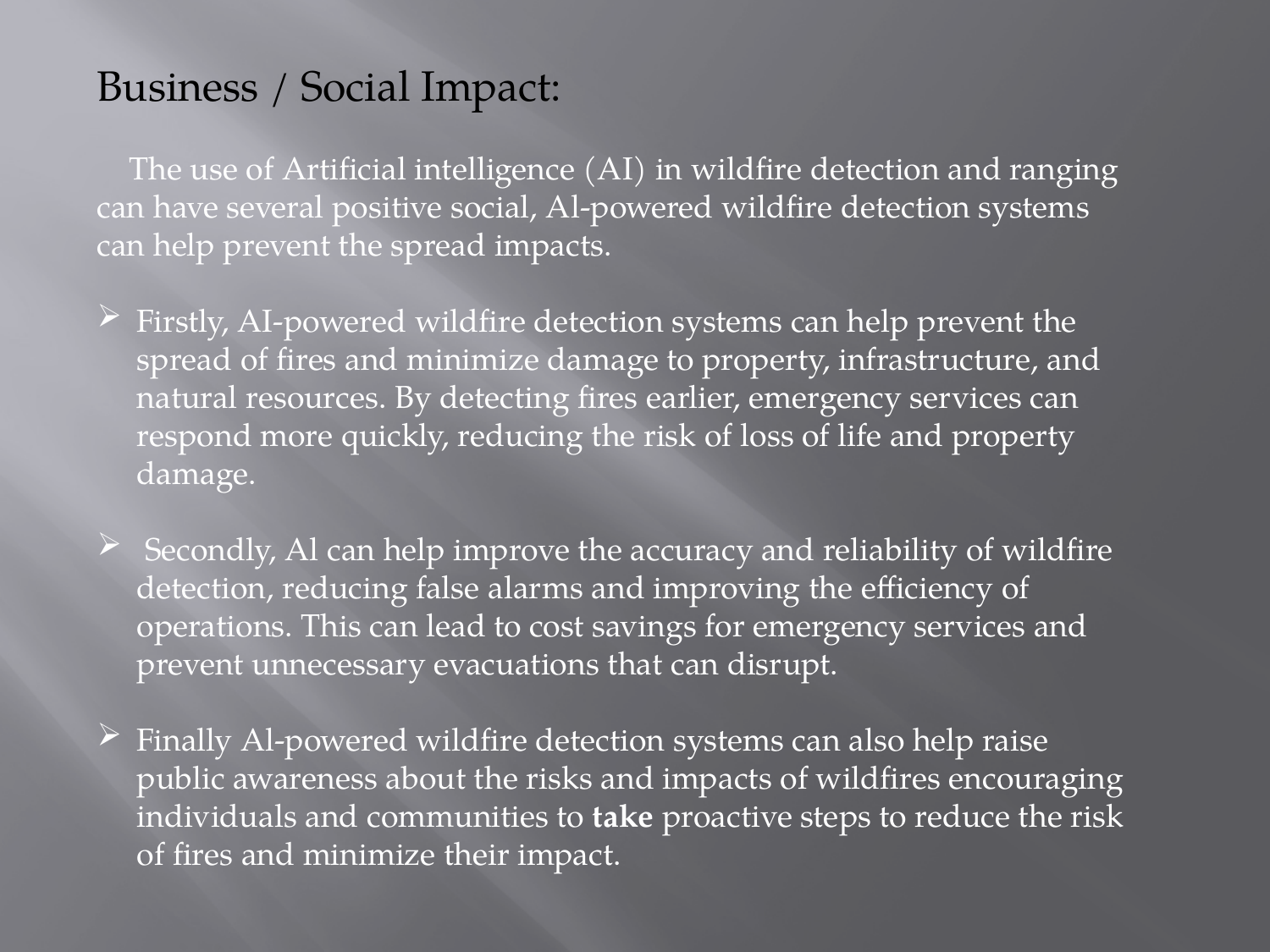

Business / Social Impact:

    The use of Artificial intelligence (AI) in wildfire detection and ranging can have several positive social, Al-powered wildfire detection systems can help prevent the spread impacts.

Firstly, AI-powered wildfire detection systems can help prevent the spread of fires and minimize damage to property, infrastructure, and natural resources. By detecting fires earlier, emergency services can respond more quickly, reducing the risk of loss of life and property damage.

 Secondly, Al can help improve the accuracy and reliability of wildfire detection, reducing false alarms and improving the efficiency of operations. This can lead to cost savings for emergency services and prevent unnecessary evacuations that can disrupt.

Finally Al-powered wildfire detection systems can also help raise public awareness about the risks and impacts of wildfires encouraging individuals and communities to take proactive steps to reduce the risk of fires and minimize their impact.